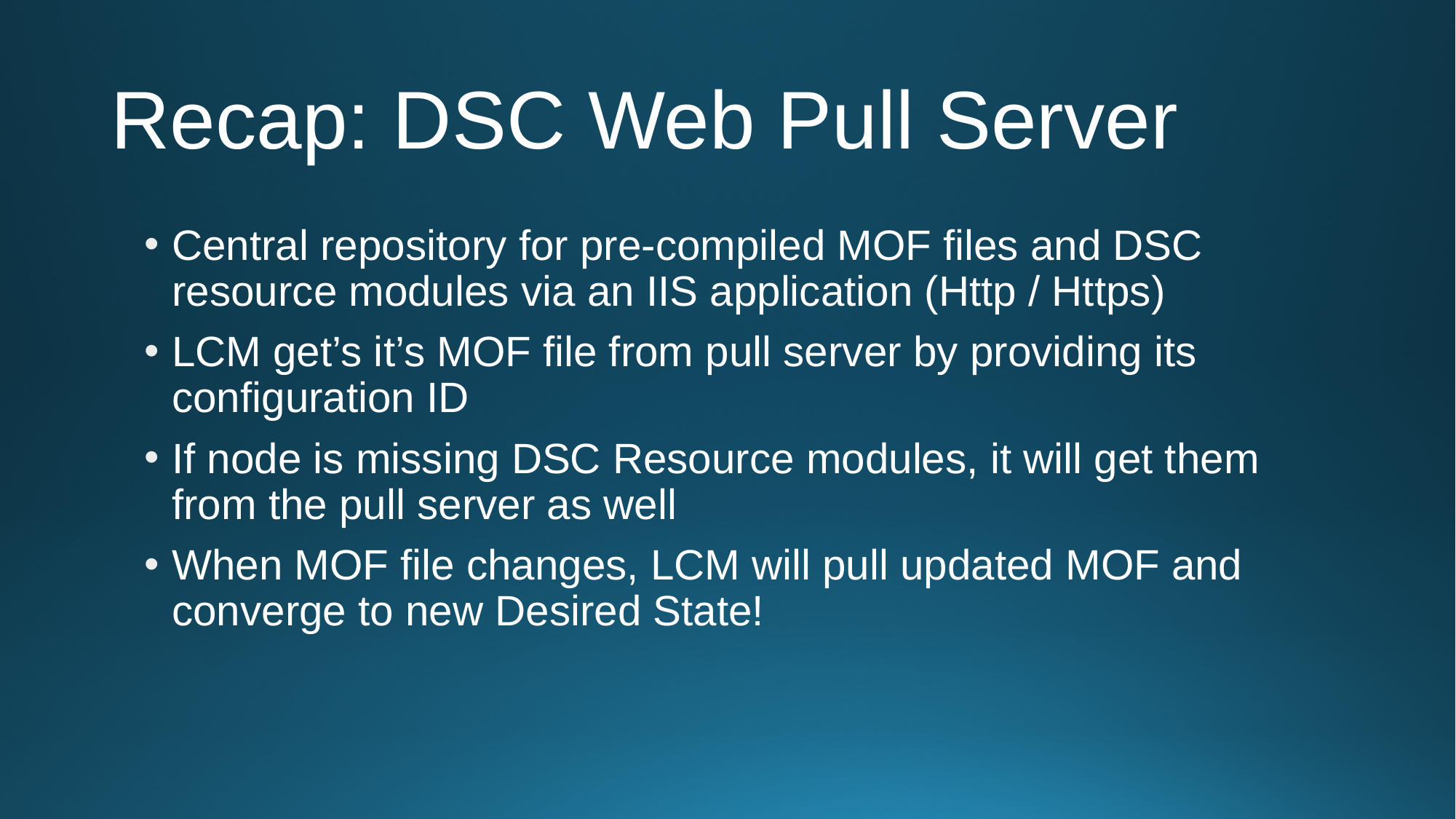

# Recap: DSC Web Pull Server
Central repository for pre-compiled MOF files and DSC resource modules via an IIS application (Http / Https)
LCM get’s it’s MOF file from pull server by providing its configuration ID
If node is missing DSC Resource modules, it will get them from the pull server as well
When MOF file changes, LCM will pull updated MOF and converge to new Desired State!